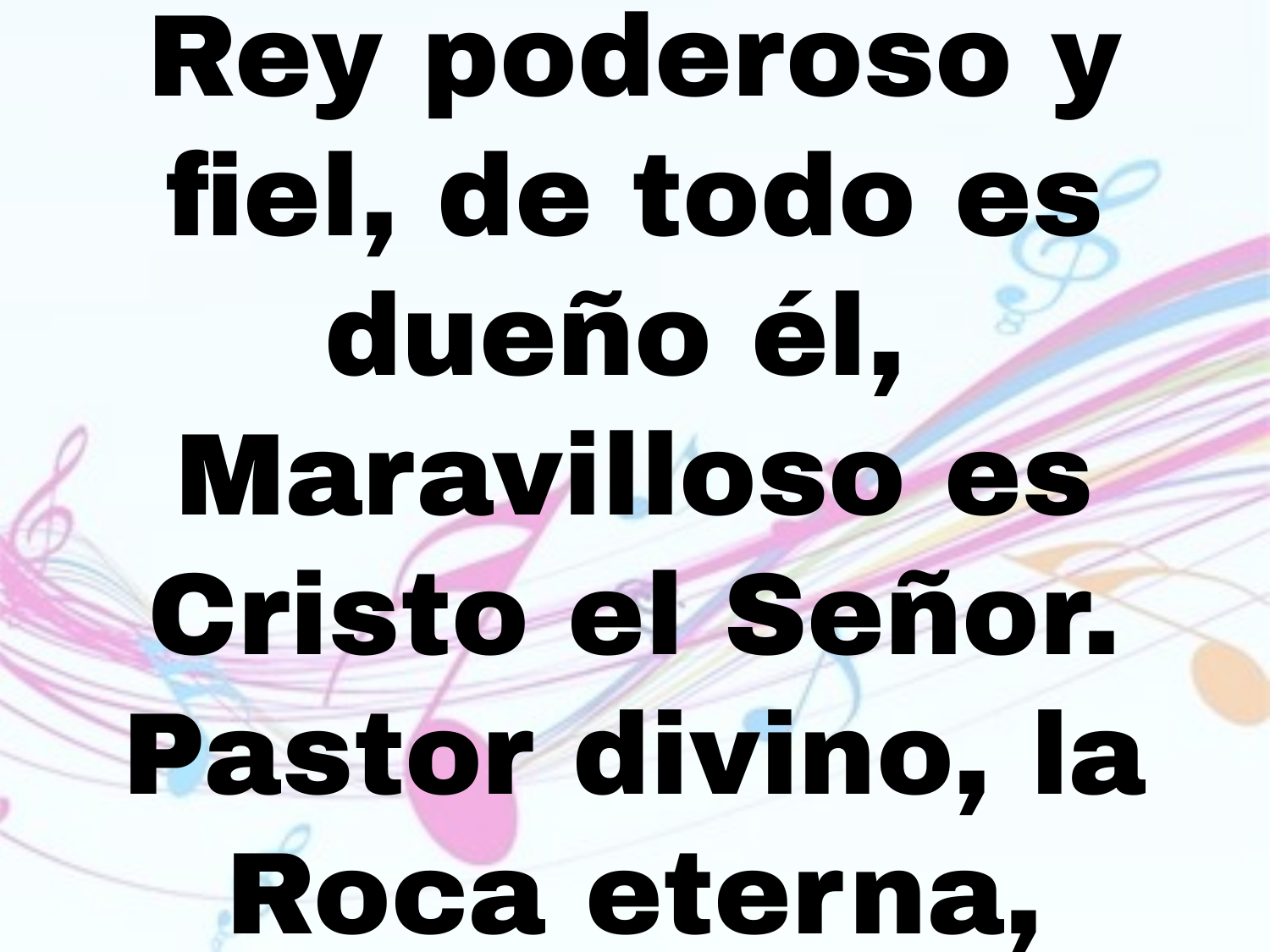

Rey poderoso y fiel, de todo es dueño él,
Maravilloso es Cristo el Señor.
Pastor divino, la Roca eterna,